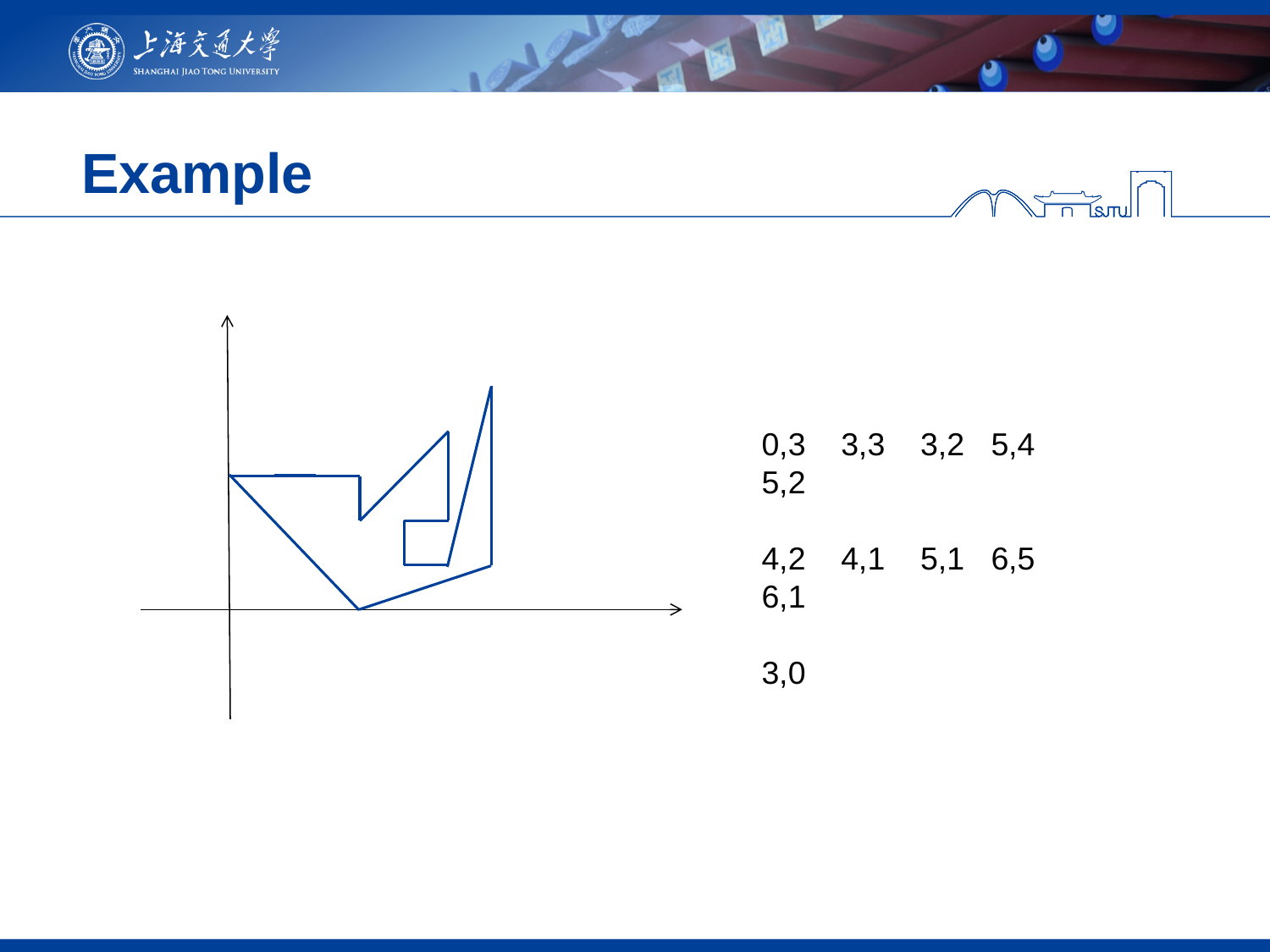

# Example
0,3    3,3    3,2   5,4   5,2

4,2    4,1    5,1   6,5   6,1

3,0